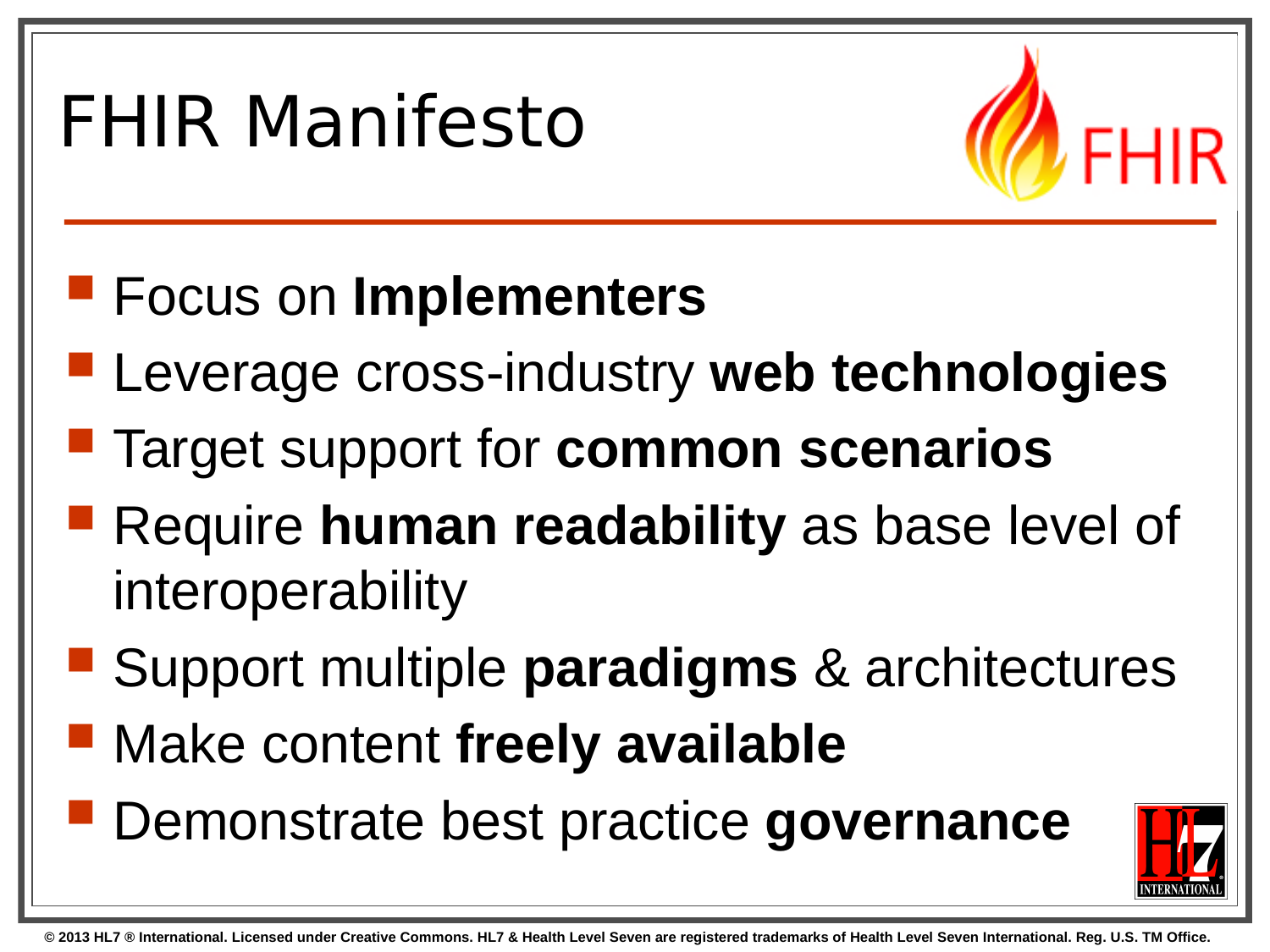

# FHIR Manifesto
Focus on Implementers
Leverage cross-industry web technologies
Target support for common scenarios
Require human readability as base level of interoperability
Support multiple paradigms & architectures
Make content freely available
Demonstrate best practice governance